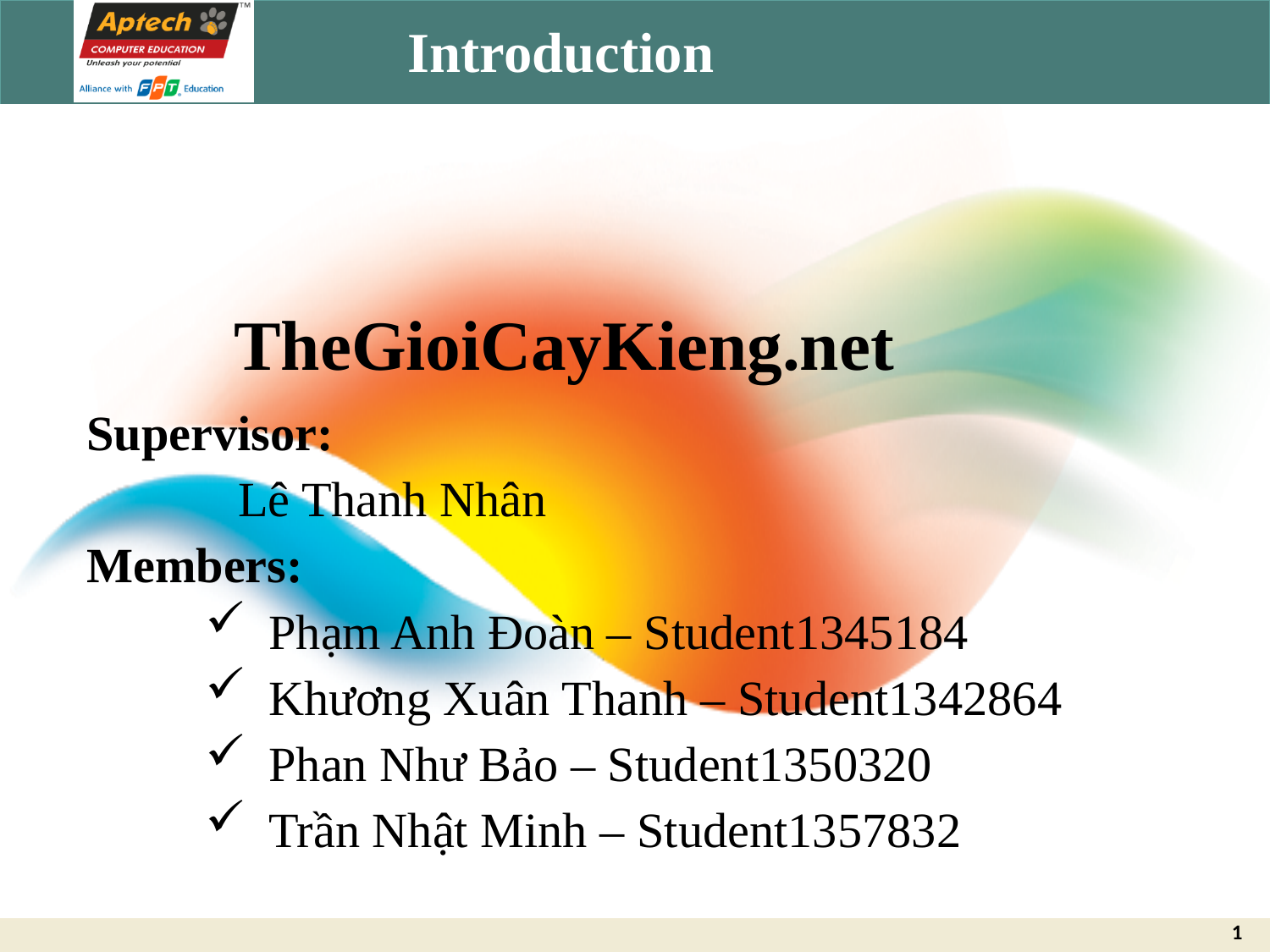

# Introduction

            TheGioiCayKieng.net
Supervisor:
	  Lê Thanh Nhân
Members:
Phạm Anh Đoàn – Student1345184
Khương Xuân Thanh – Student1342864
Phan Như Bảo – Student1350320
Trần Nhật Minh – Student1357832

Date… Month… Year …...

1